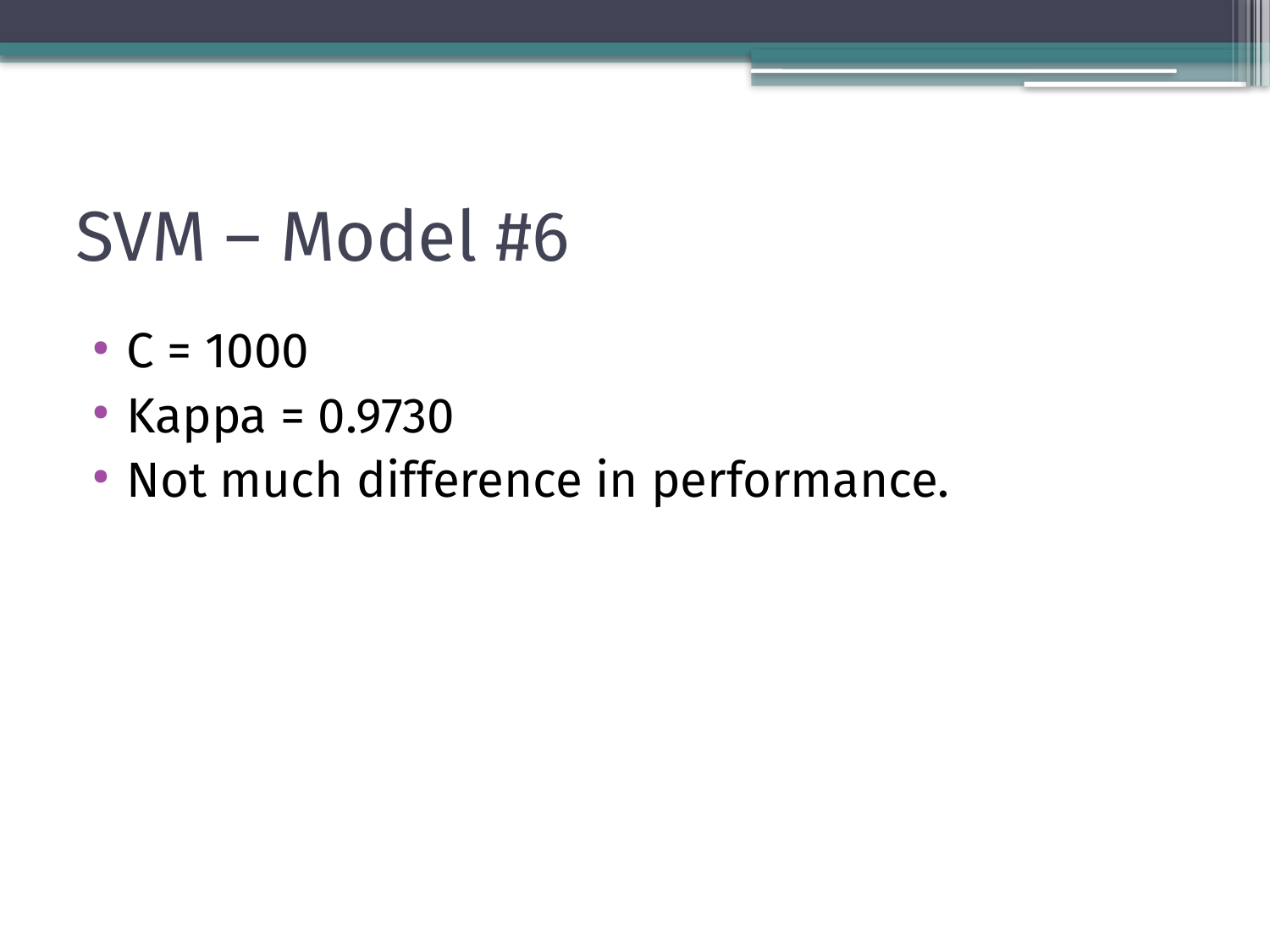

# SVM – Model #6
C = 1000
Kappa = 0.9730
Not much difference in performance.